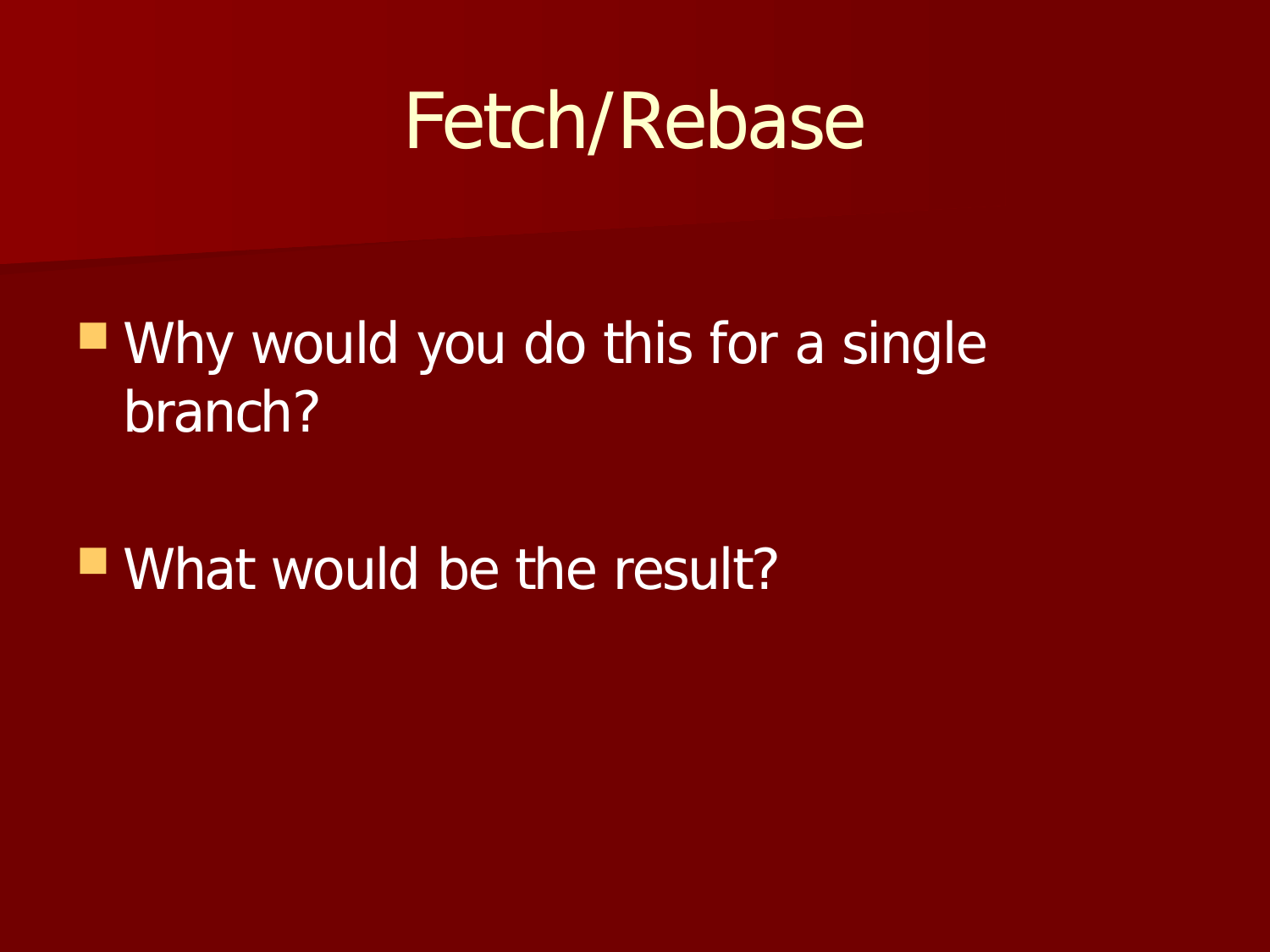

# Fetch/Rebase

Why would you do this for a single branch?

What would be the result?